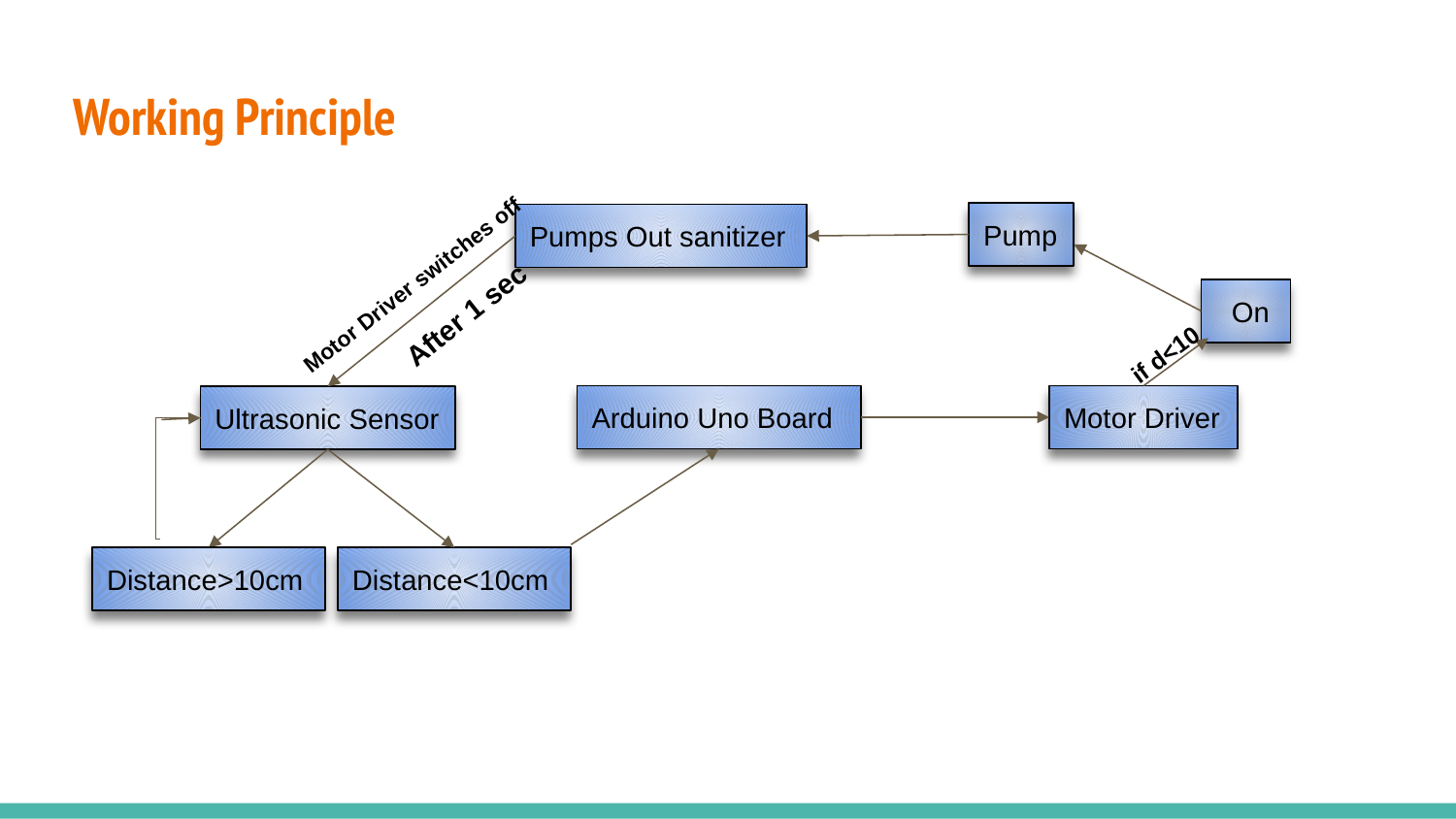

# Working Principle
Pump
Pumps Out sanitizer
Motor Driver switches off
After 1 sec
  On
if d<10

Arduino Uno Board
Motor Driver
Ultrasonic Sensor
Distance>10cm
Distance<10cm